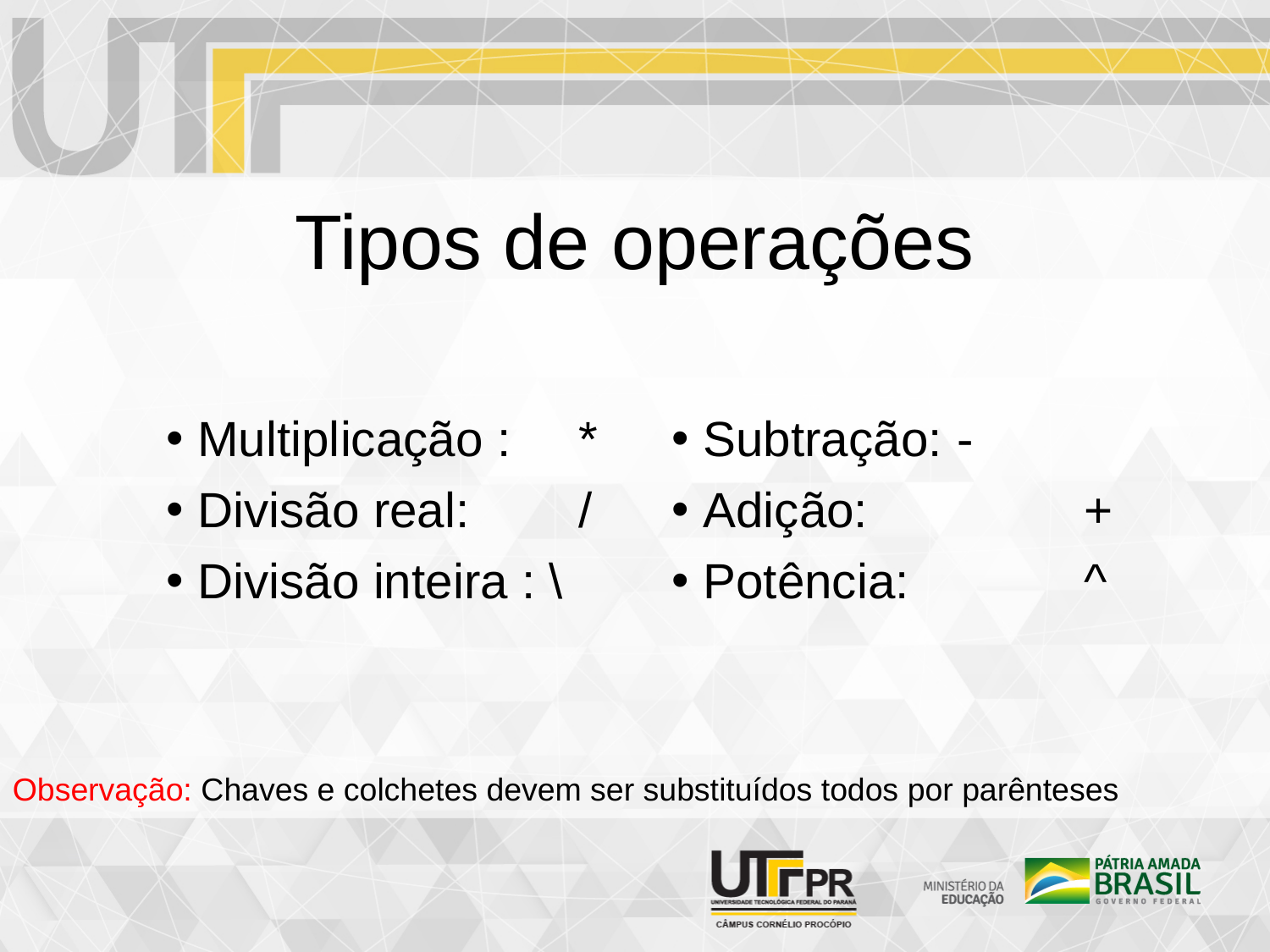

Tipos de operações
Multiplicação : 	*
Divisão real: 	/
Divisão inteira : \

Subtração:	-
Adição: 		+
Potência:		^
Observação: Chaves e colchetes devem ser substituídos todos por parênteses